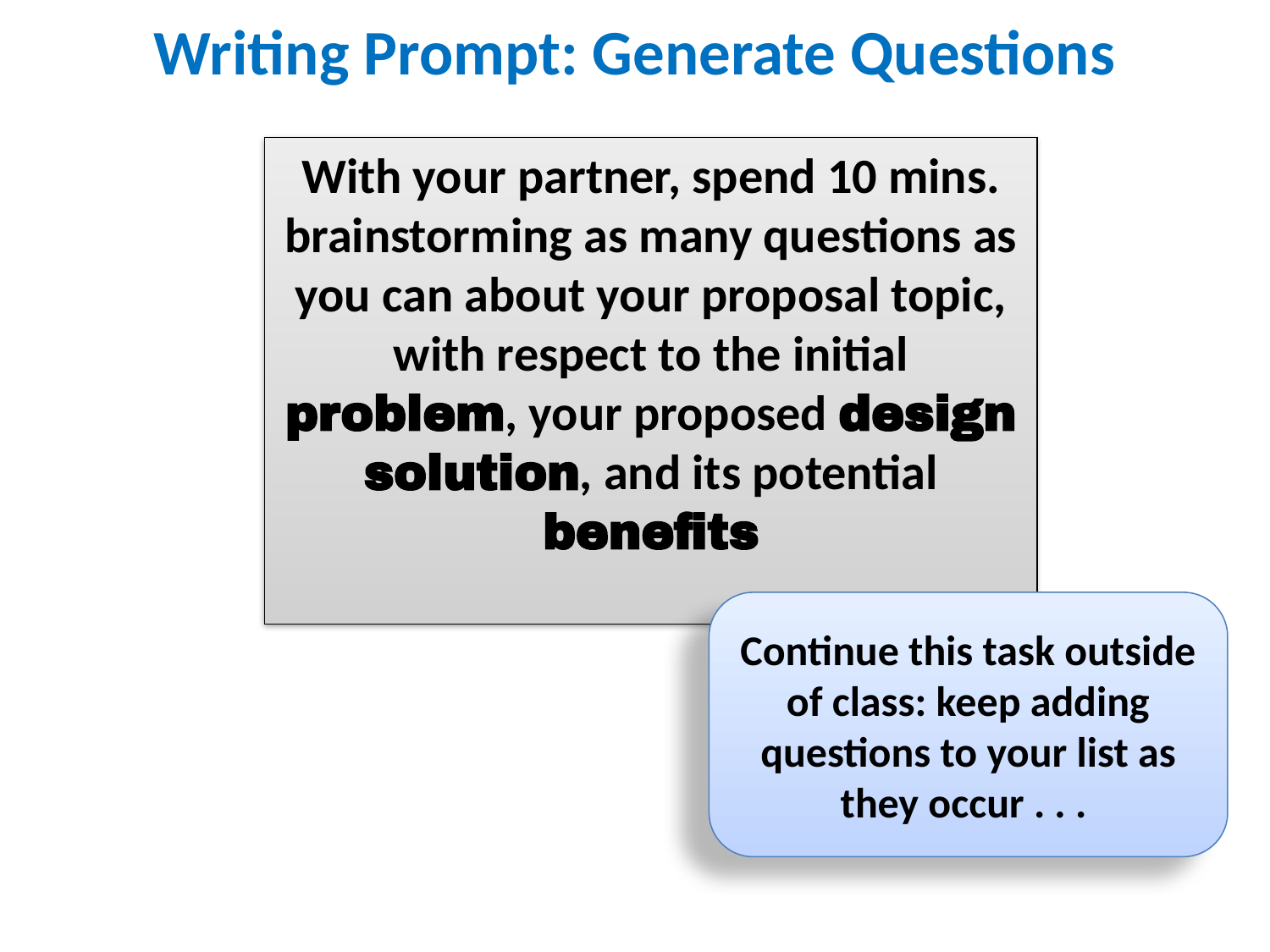

# Writing Prompt: Generate Questions
With your partner, spend 10 mins. brainstorming as many questions as you can about your proposal topic, with respect to the initial problem, your proposed design solution, and its potential benefits

Continue this task outside of class: keep adding questions to your list as they occur . . .